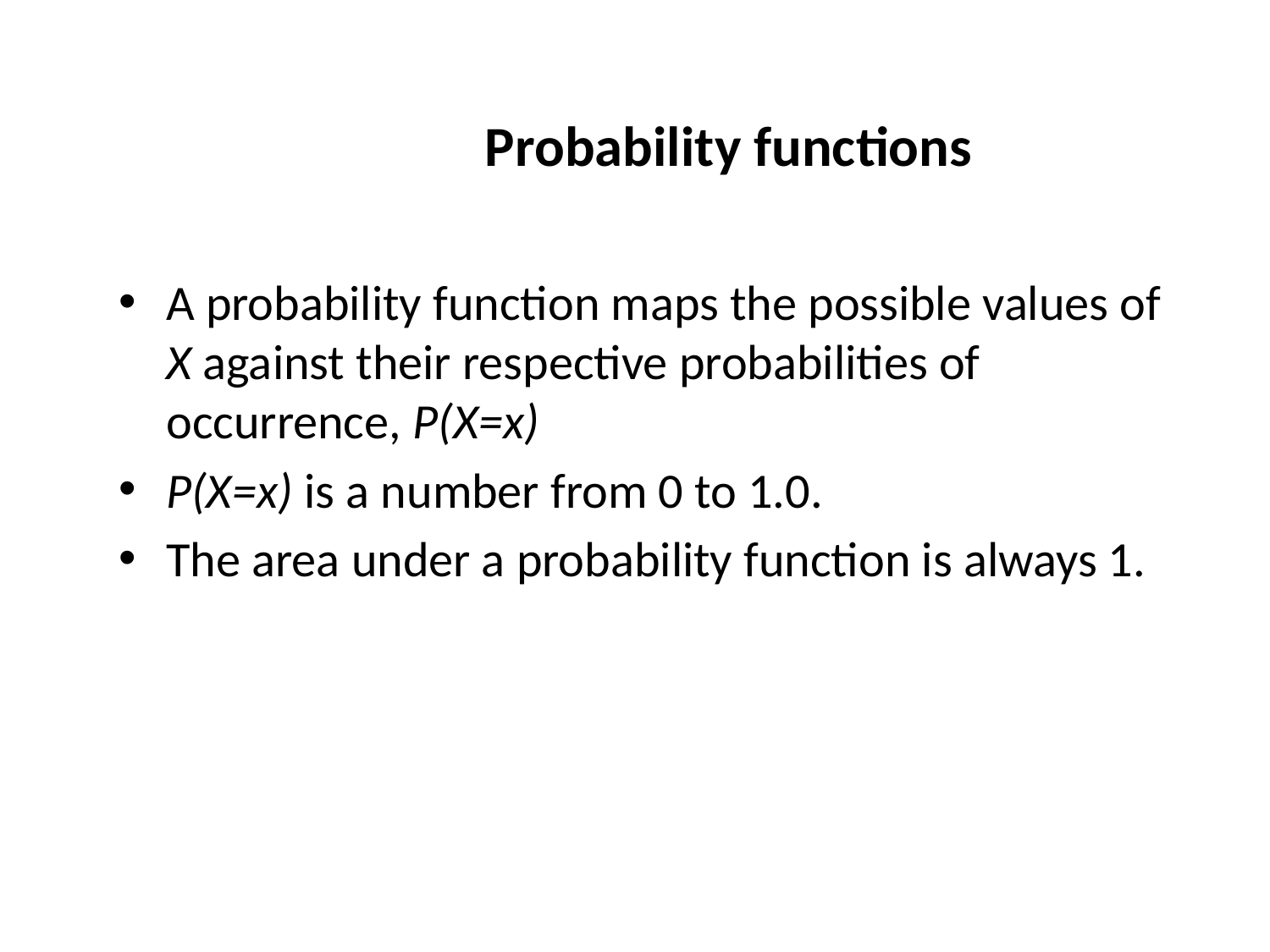

# Probability functions
A probability function maps the possible values of X against their respective probabilities of occurrence, P(X=x)
P(X=x) is a number from 0 to 1.0.
The area under a probability function is always 1.